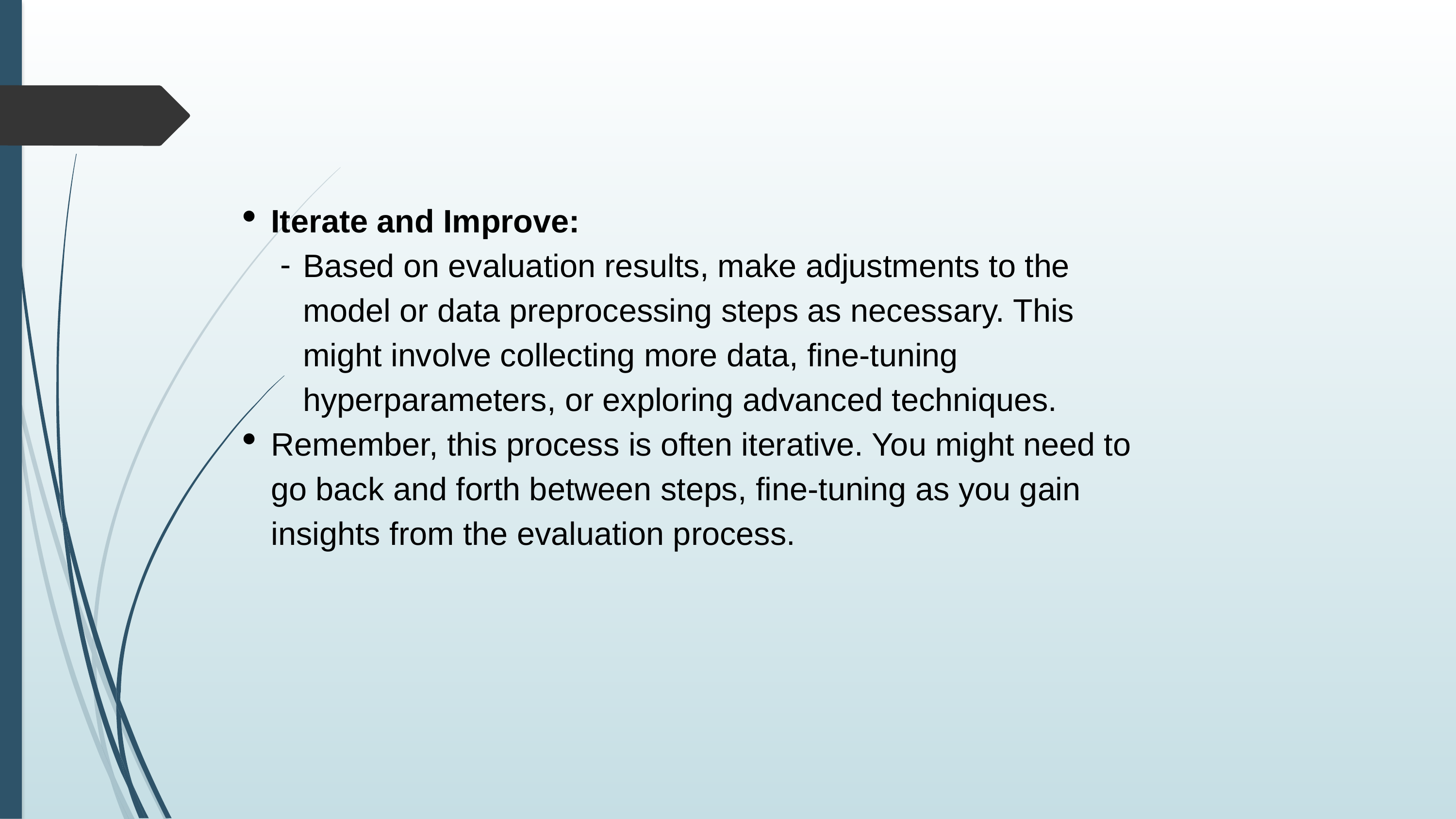

Iterate and Improve:
Based on evaluation results, make adjustments to the model or data preprocessing steps as necessary. This might involve collecting more data, fine-tuning hyperparameters, or exploring advanced techniques.
Remember, this process is often iterative. You might need to go back and forth between steps, fine-tuning as you gain insights from the evaluation process.